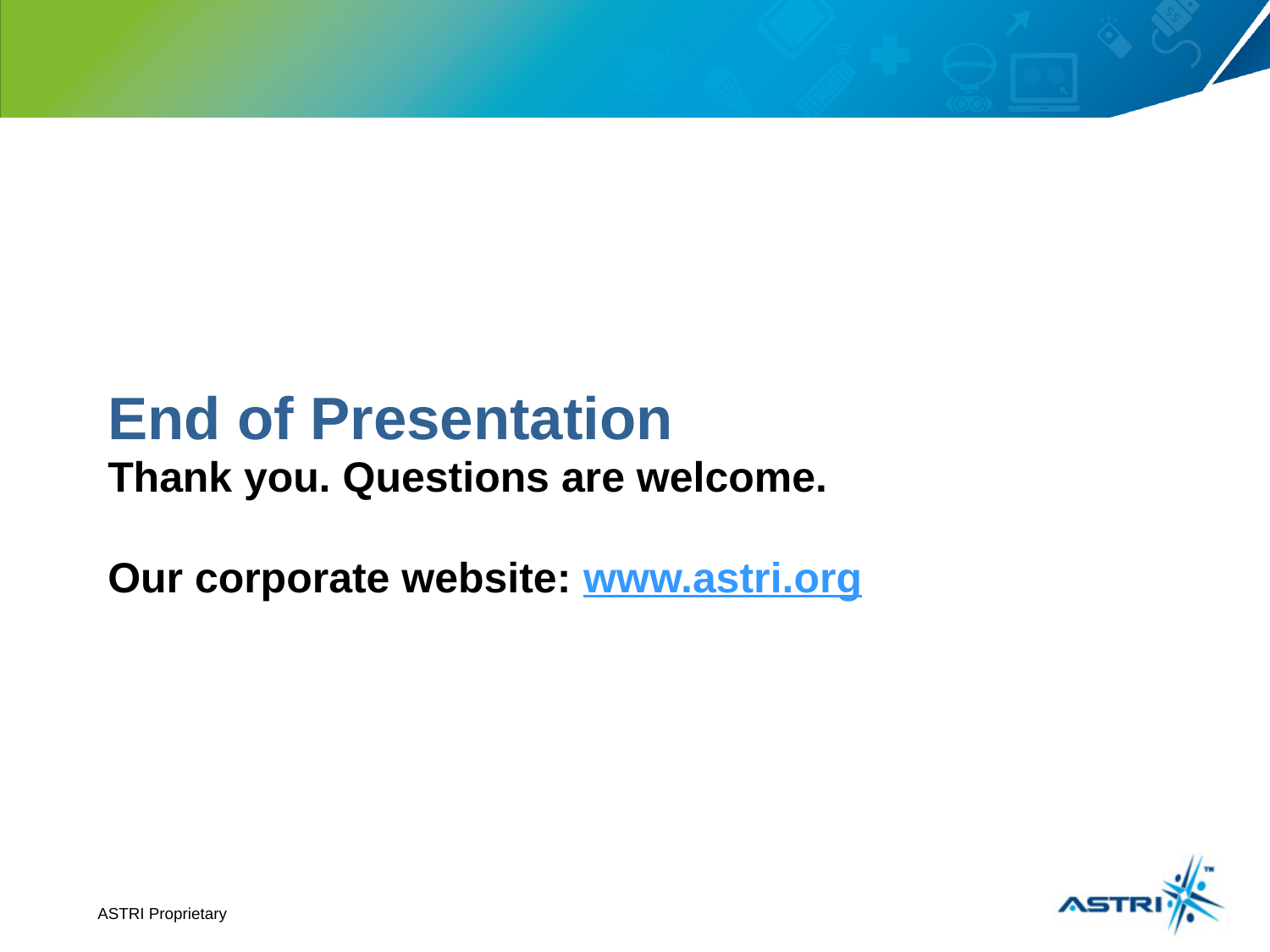

End of Presentation
Thank you. Questions are welcome.

Our corporate website: www.astri.org